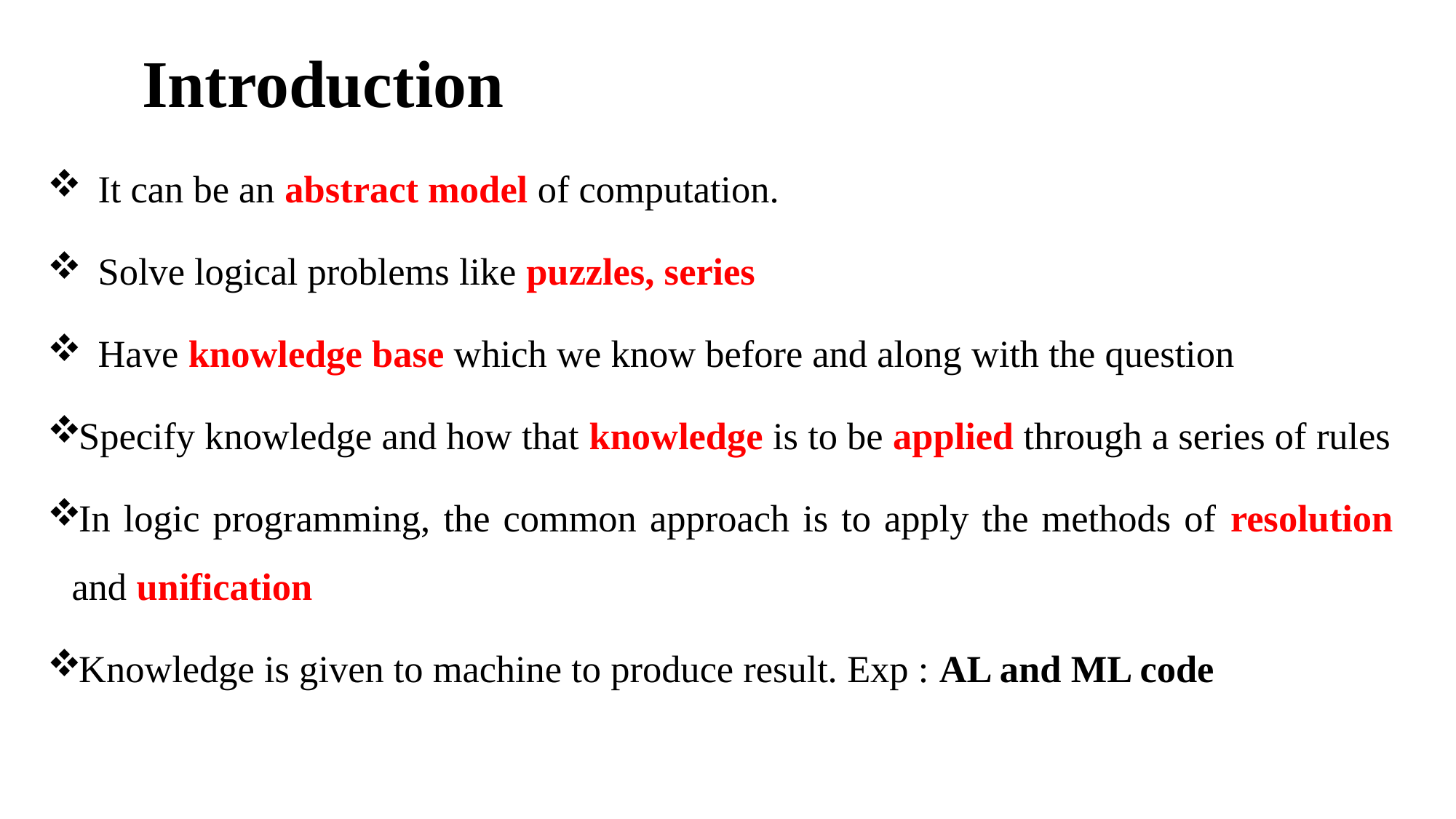

# Introduction
  It can be an abstract model of computation.
  Solve logical problems like puzzles, series
  Have knowledge base which we know before and along with the question
Specify knowledge and how that knowledge is to be applied through a series of rules
In logic programming, the common approach is to apply the methods of resolution and unification
Knowledge is given to machine to produce result. Exp : AL and ML code